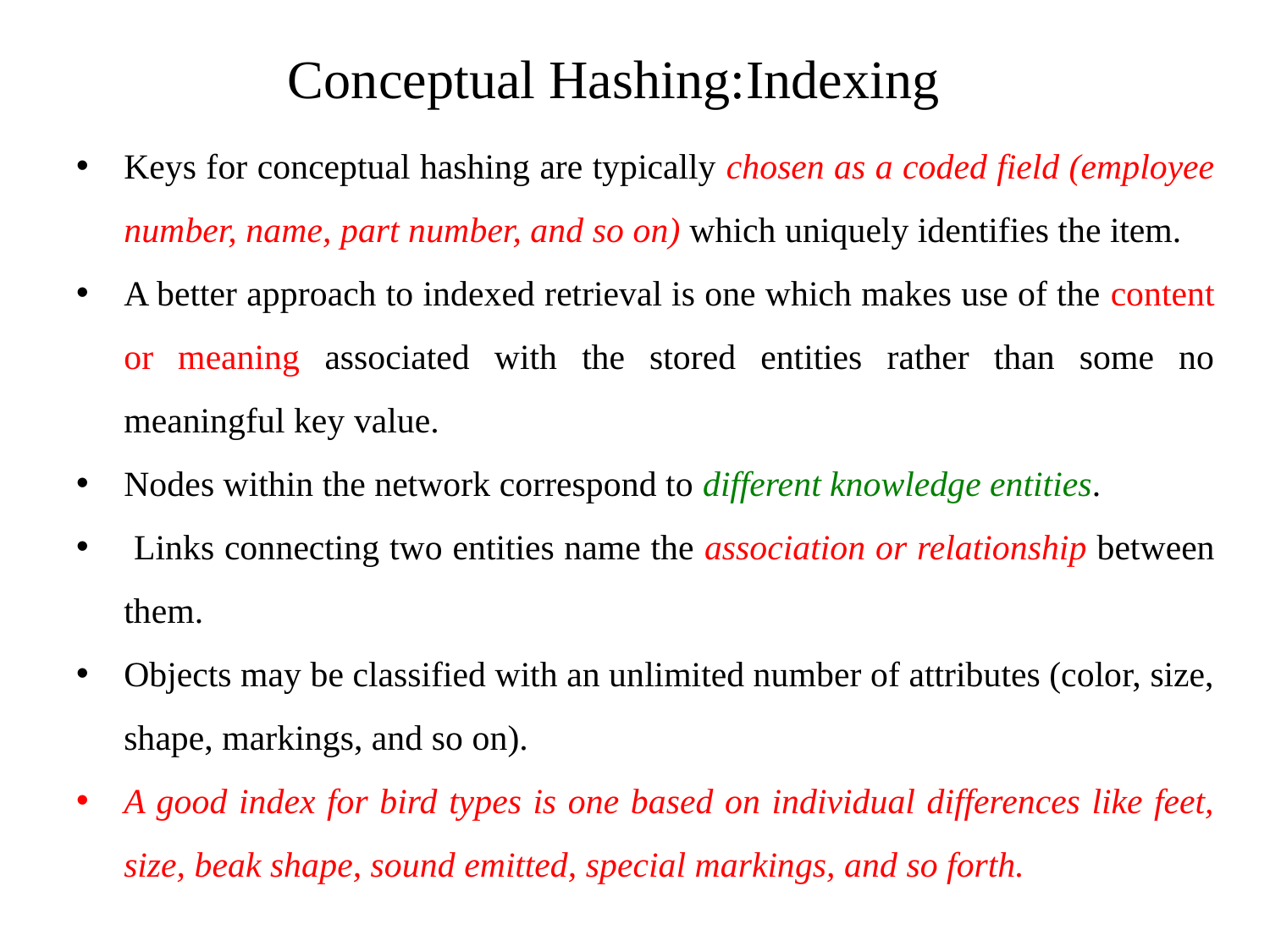

# Conceptual Hashing:Indexing
Keys for conceptual hashing are typically chosen as a coded field (employee number, name, part number, and so on) which uniquely identifies the item.
A better approach to indexed retrieval is one which makes use of the content or meaning associated with the stored entities rather than some no meaningful key value.
Nodes within the network correspond to different knowledge entities.
 Links connecting two entities name the association or relationship between them.
Objects may be classified with an unlimited number of attributes (color, size, shape, markings, and so on).
A good index for bird types is one based on individual differences like feet, size, beak shape, sound emitted, special markings, and so forth.